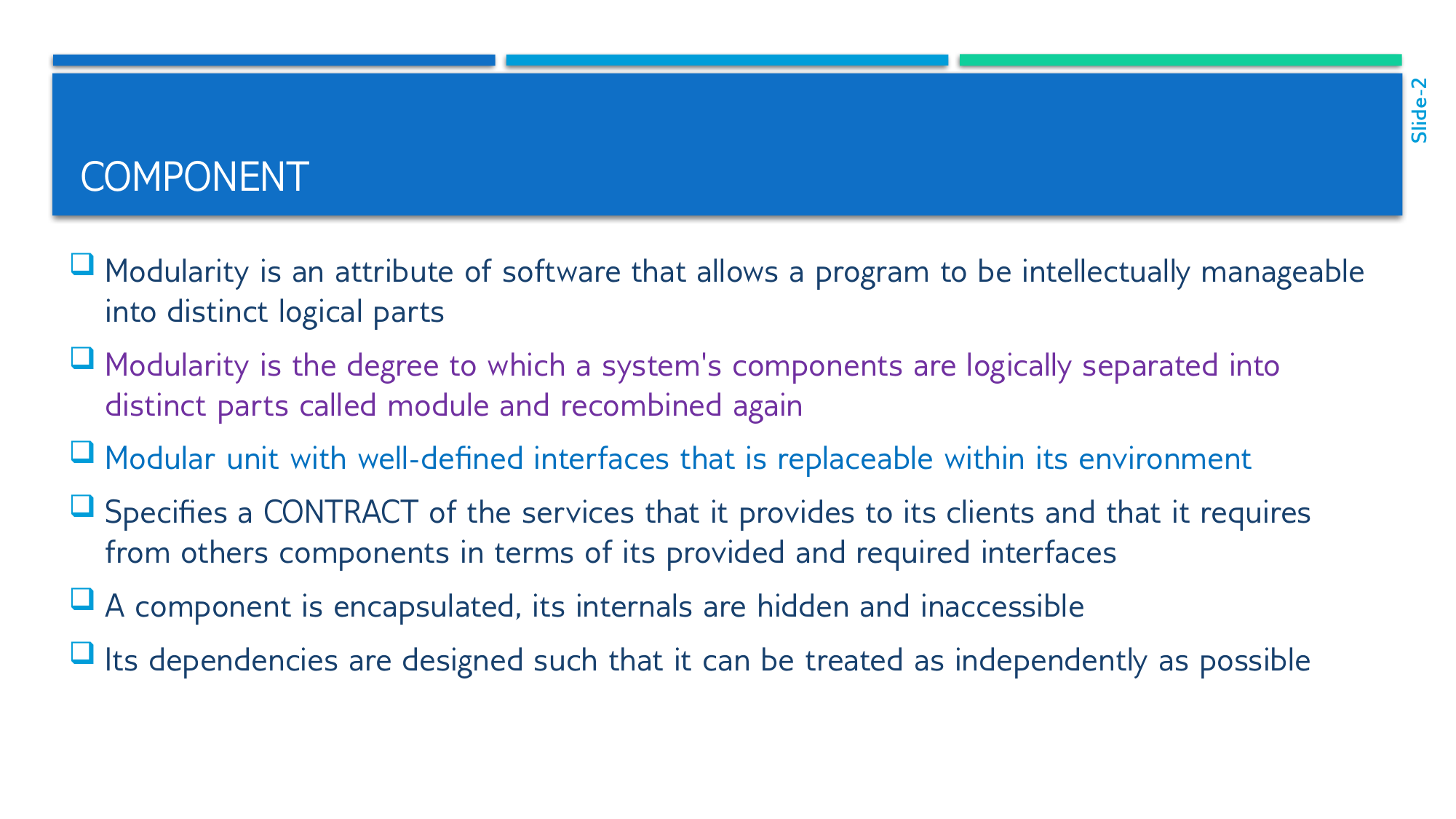

Slide-2
# Component
Modularity is an attribute of software that allows a program to be intellectually manageable into distinct logical parts
Modularity is the degree to which a system's components are logically separated into distinct parts called module and recombined again
Modular unit with well-defined interfaces that is replaceable within its environment
Specifies a CONTRACT of the services that it provides to its clients and that it requires from others components in terms of its provided and required interfaces
A component is encapsulated, its internals are hidden and inaccessible
Its dependencies are designed such that it can be treated as independently as possible